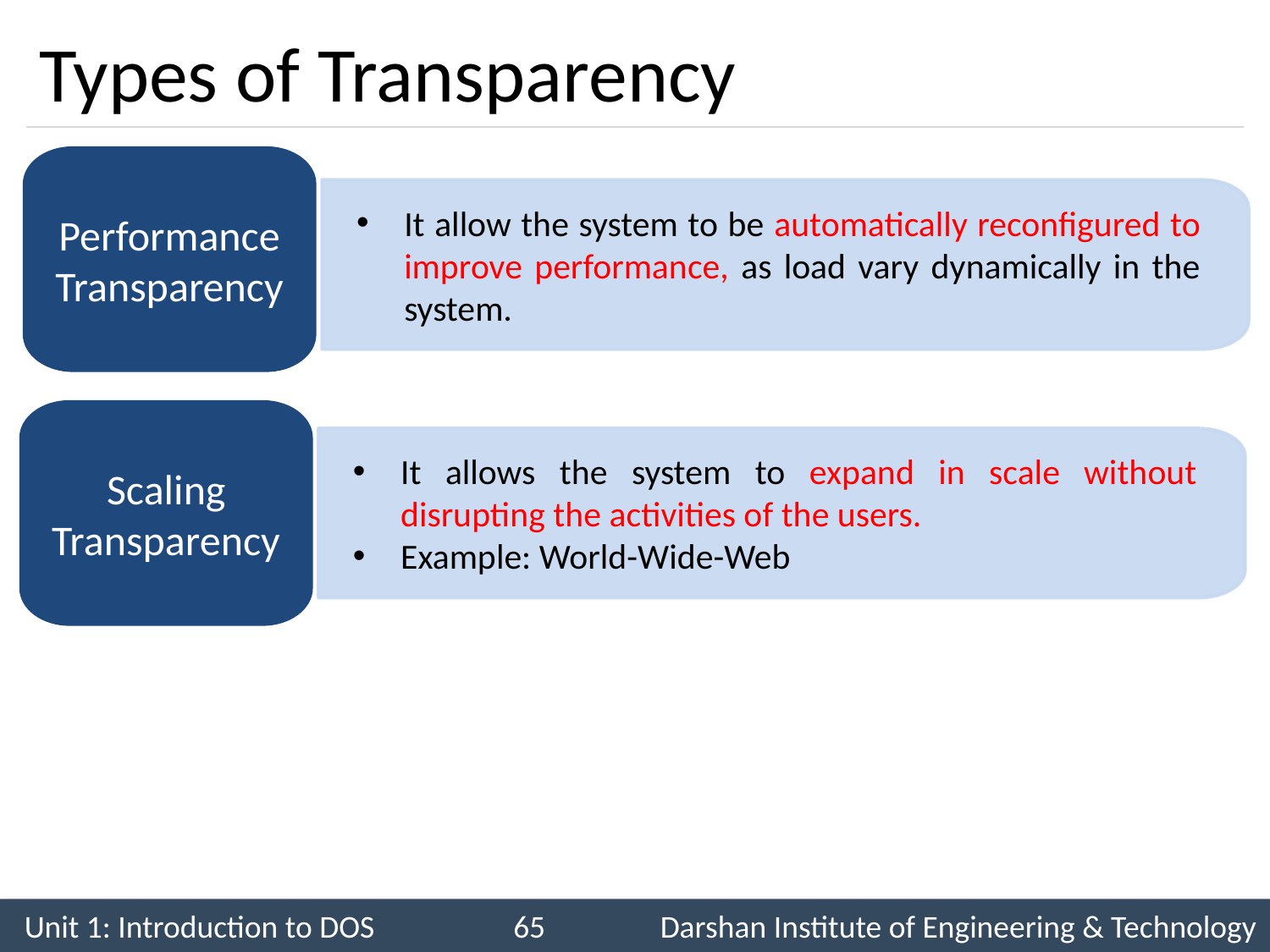

# Types of Transparency
Performance Transparency
It allow the system to be automatically reconfigured to improve performance, as load vary dynamically in the system.
Scaling
Transparency
It allows the system to expand in scale without disrupting the activities of the users.
Example: World-Wide-Web